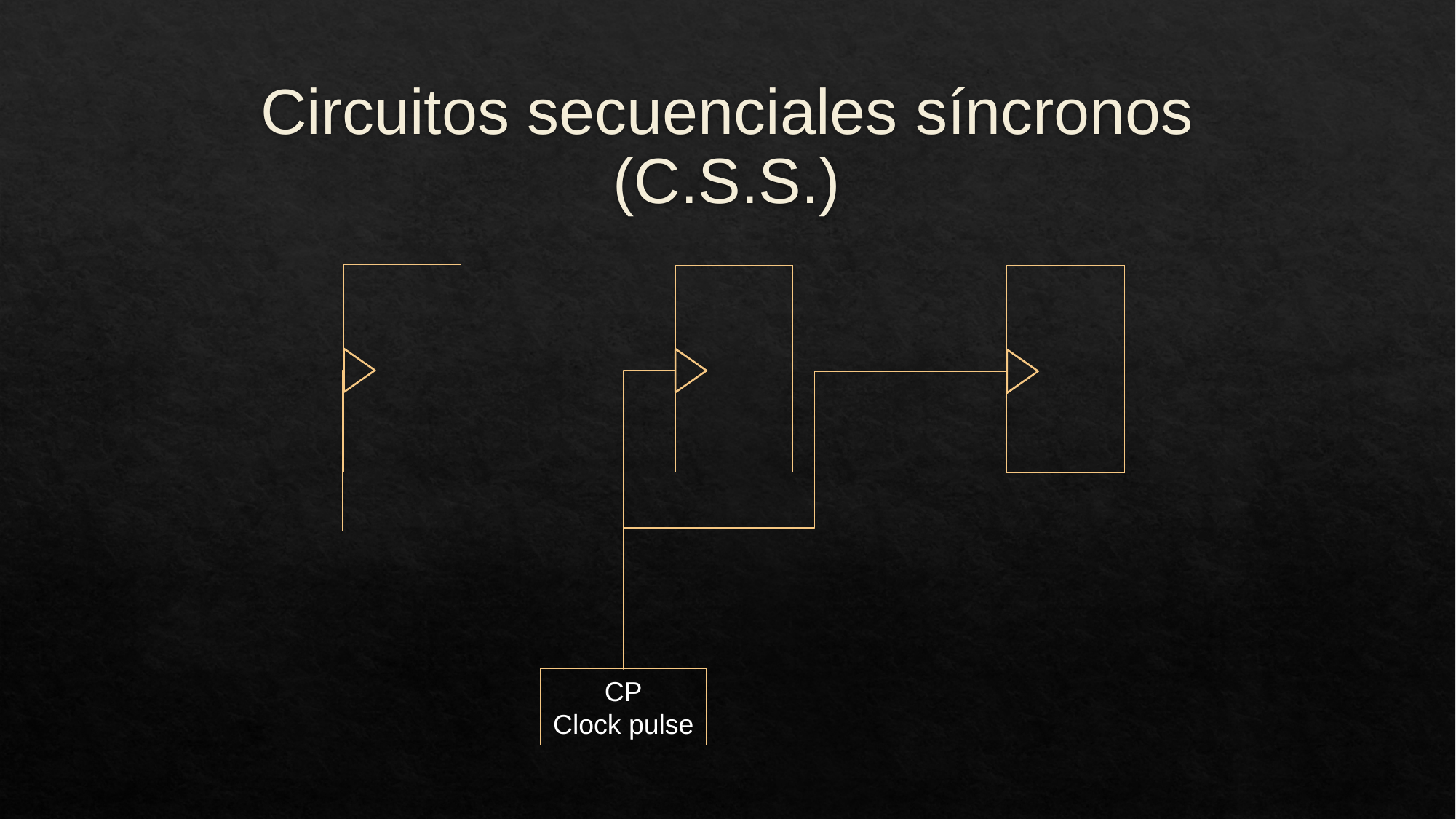

# Circuitos secuenciales síncronos (C.S.S.)

CP
Clock pulse